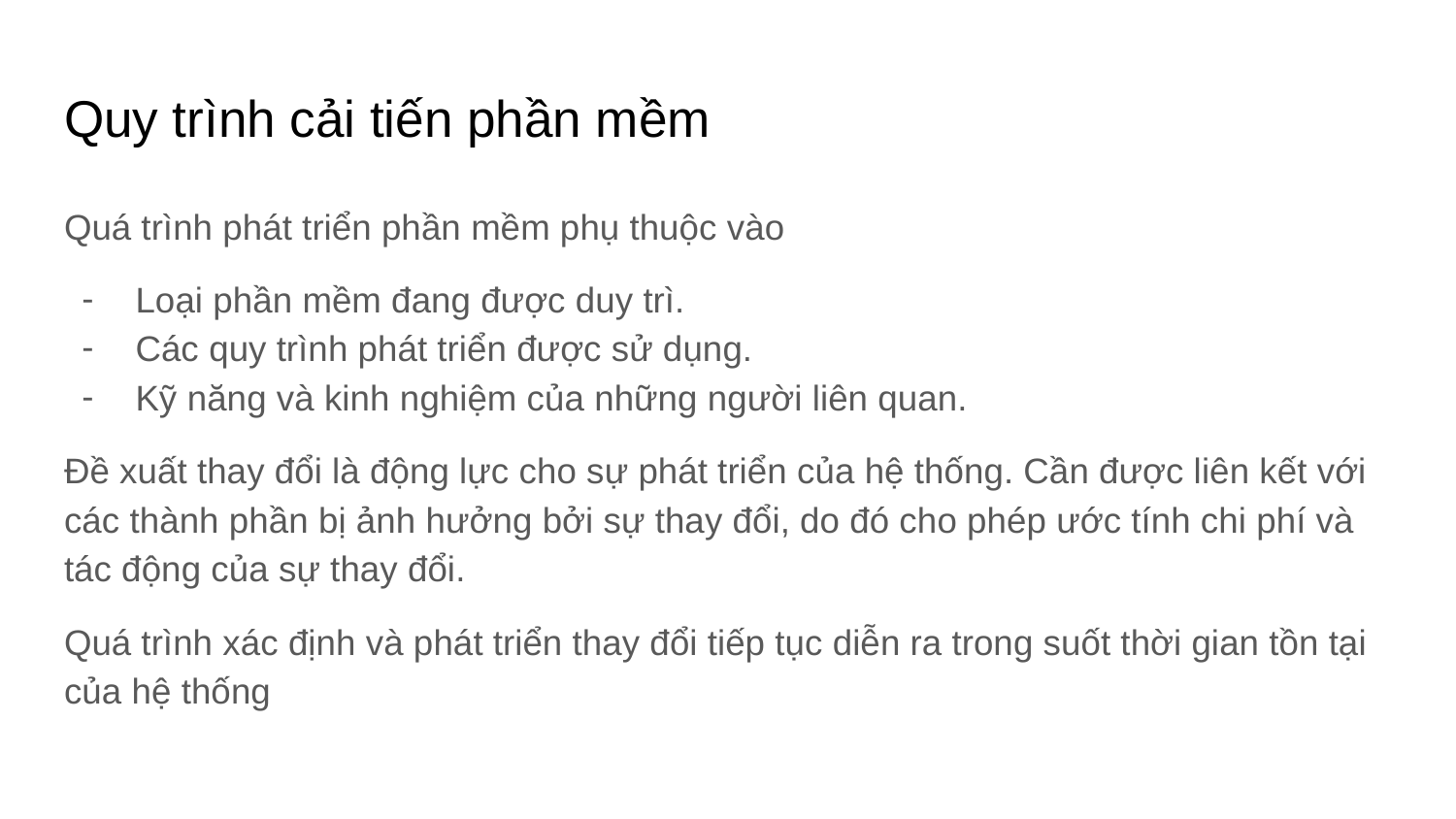

# Quy trình cải tiến phần mềm
Quá trình phát triển phần mềm phụ thuộc vào
Loại phần mềm đang được duy trì.
Các quy trình phát triển được sử dụng.
Kỹ năng và kinh nghiệm của những người liên quan.
Đề xuất thay đổi là động lực cho sự phát triển của hệ thống. Cần được liên kết với các thành phần bị ảnh hưởng bởi sự thay đổi, do đó cho phép ước tính chi phí và tác động của sự thay đổi.
Quá trình xác định và phát triển thay đổi tiếp tục diễn ra trong suốt thời gian tồn tại của hệ thống